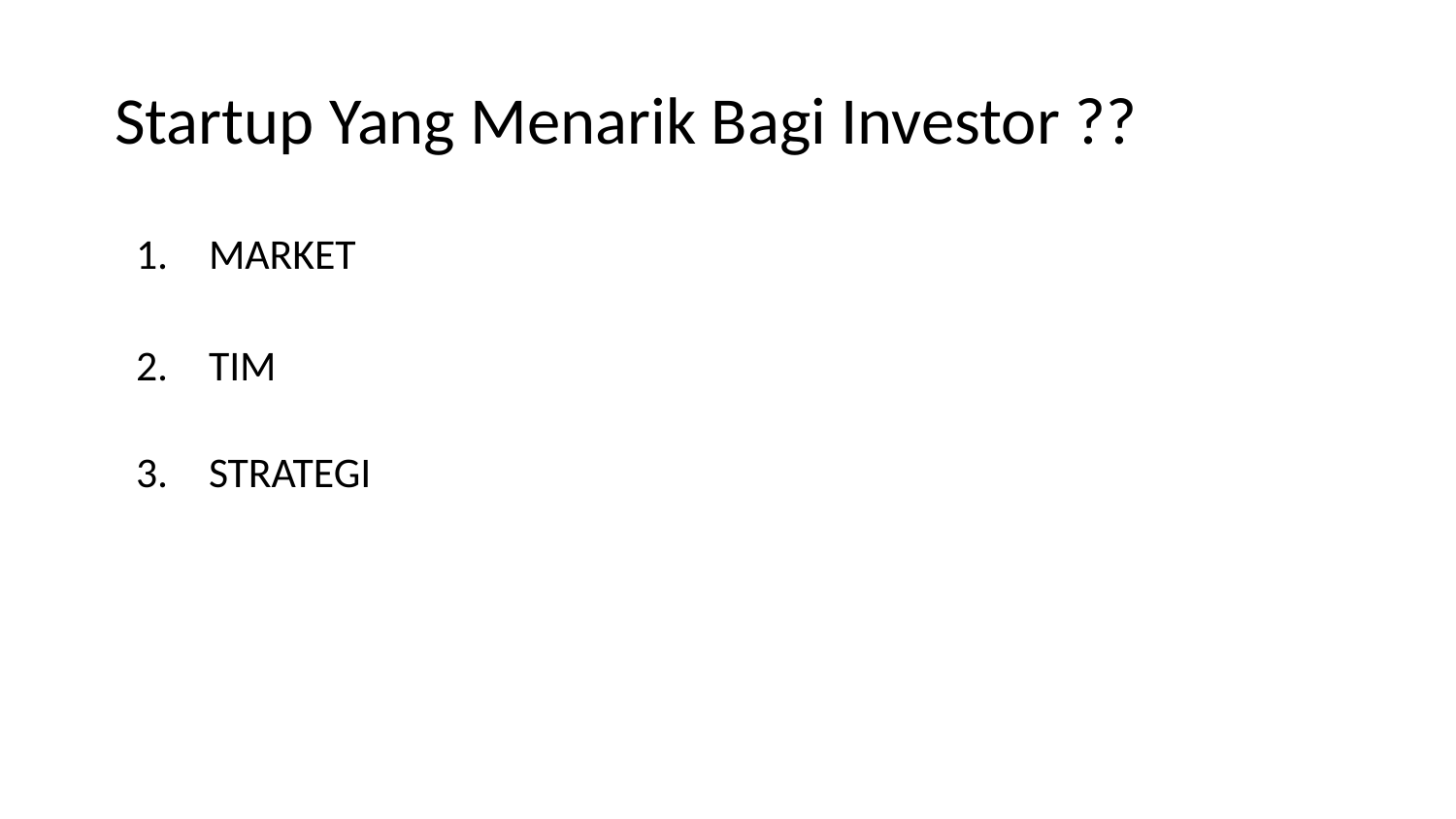

# Startup Yang Menarik Bagi Investor ??
MARKET
TIM
STRATEGI